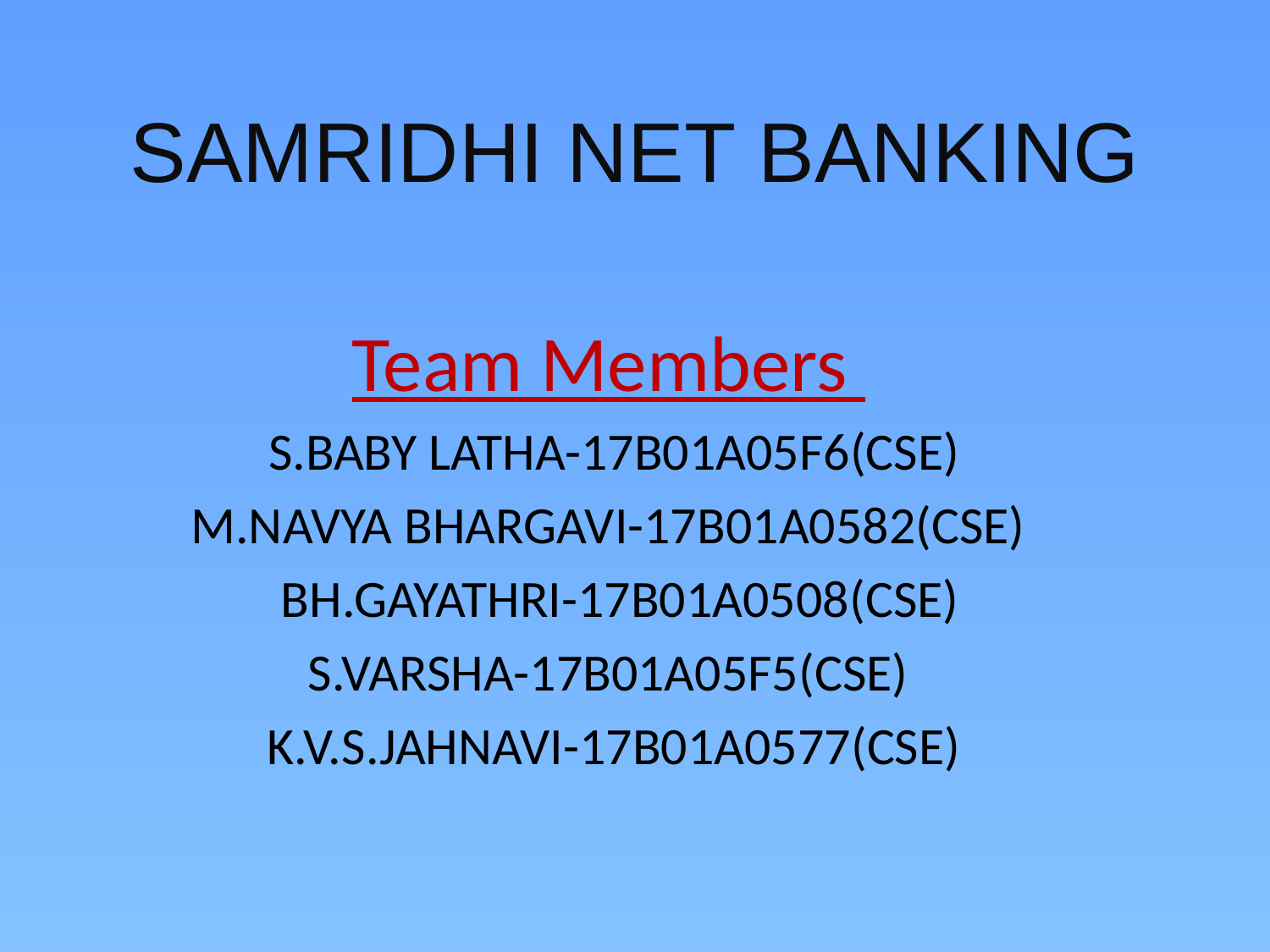

# SAMRIDHI NET BANKING
Team Members
 S.BABY LATHA-17B01A05F6(CSE)
M.NAVYA BHARGAVI-17B01A0582(CSE)
  BH.GAYATHRI-17B01A0508(CSE)
S.VARSHA-17B01A05F5(CSE)
 K.V.S.JAHNAVI-17B01A0577(CSE)